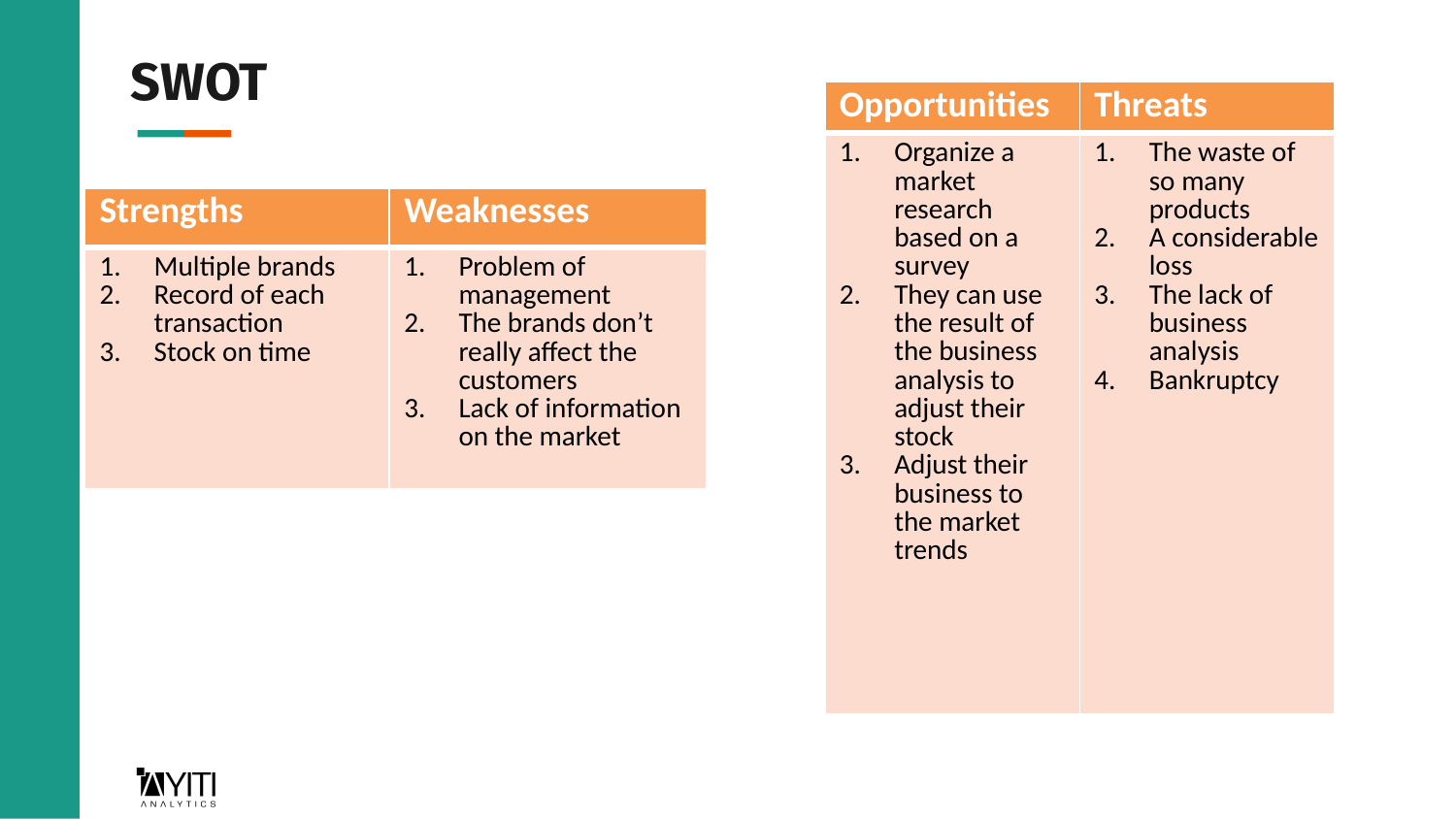

# SWOT
| Opportunities | Threats |
| --- | --- |
| Organize a market research based on a survey They can use the result of the business analysis to adjust their stock Adjust their business to the market trends | The waste of so many products A considerable loss The lack of business analysis Bankruptcy |
| Strengths | Weaknesses |
| --- | --- |
| Multiple brands Record of each transaction Stock on time | Problem of management The brands don’t really affect the customers Lack of information on the market |